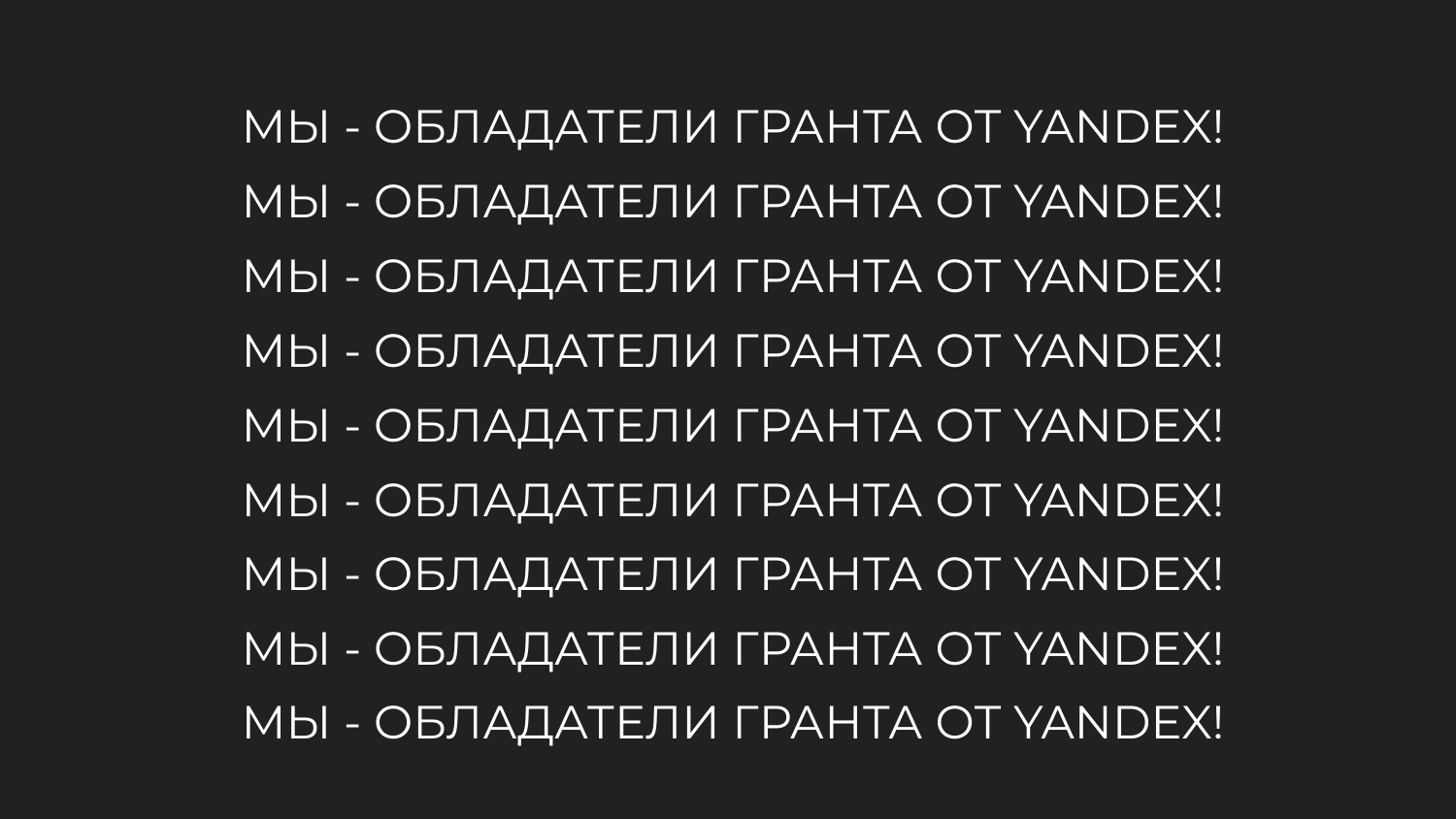

МЫ - ОБЛАДАТЕЛИ ГРАНТА ОТ YANDEX!

МЫ - ОБЛАДАТЕЛИ ГРАНТА ОТ YANDEX!

МЫ - ОБЛАДАТЕЛИ ГРАНТА ОТ YANDEX!

МЫ - ОБЛАДАТЕЛИ ГРАНТА ОТ YANDEX!

МЫ - ОБЛАДАТЕЛИ ГРАНТА ОТ YANDEX!

МЫ - ОБЛАДАТЕЛИ ГРАНТА ОТ YANDEX!

МЫ - ОБЛАДАТЕЛИ ГРАНТА ОТ YANDEX!

МЫ - ОБЛАДАТЕЛИ ГРАНТА ОТ YANDEX!

МЫ - ОБЛАДАТЕЛИ ГРАНТА ОТ YANDEX!